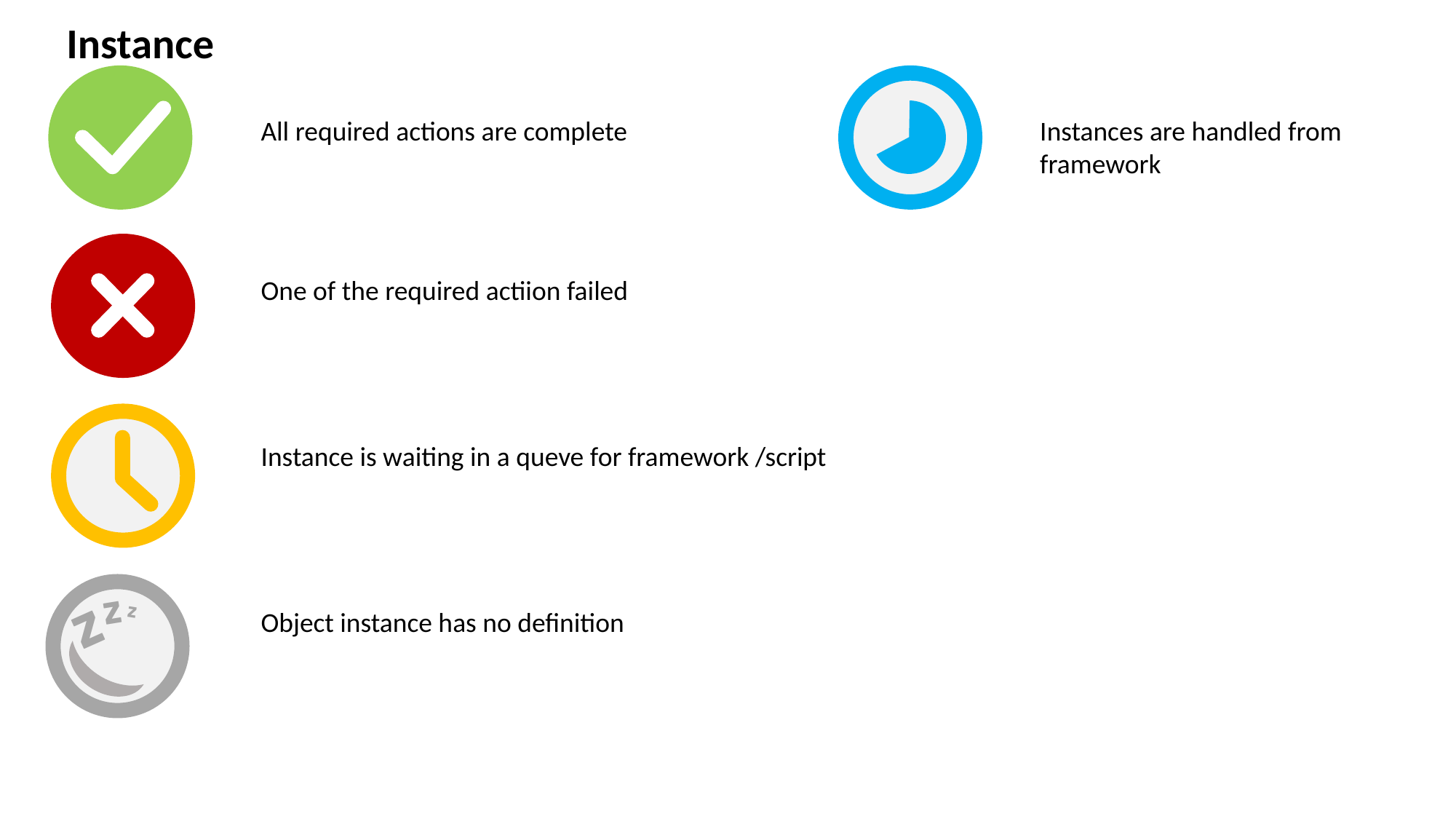

Instance

All required actions are complete
Instances are handled from framework

One of the required actiion failed

Instance is waiting in a queve for framework /script

Z
Z
Z

Object instance has no definition